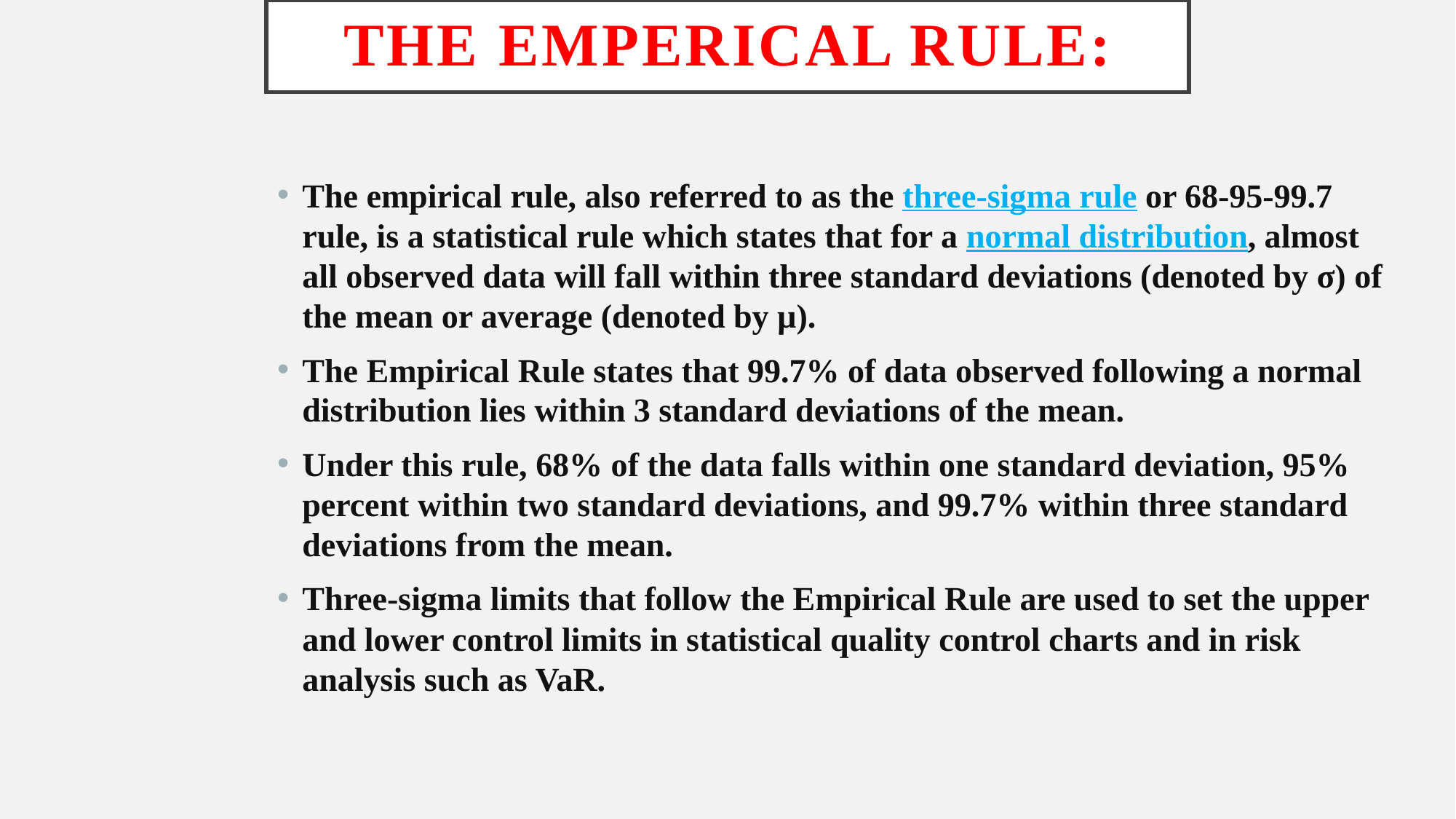

# THE EMPERICAL RULE:
The empirical rule, also referred to as the three-sigma rule or 68-95-99.7 rule, is a statistical rule which states that for a normal distribution, almost all observed data will fall within three standard deviations (denoted by σ) of the mean or average (denoted by µ).
The Empirical Rule states that 99.7% of data observed following a normal distribution lies within 3 standard deviations of the mean.
Under this rule, 68% of the data falls within one standard deviation, 95% percent within two standard deviations, and 99.7% within three standard deviations from the mean.
Three-sigma limits that follow the Empirical Rule are used to set the upper and lower control limits in statistical quality control charts and in risk analysis such as VaR.